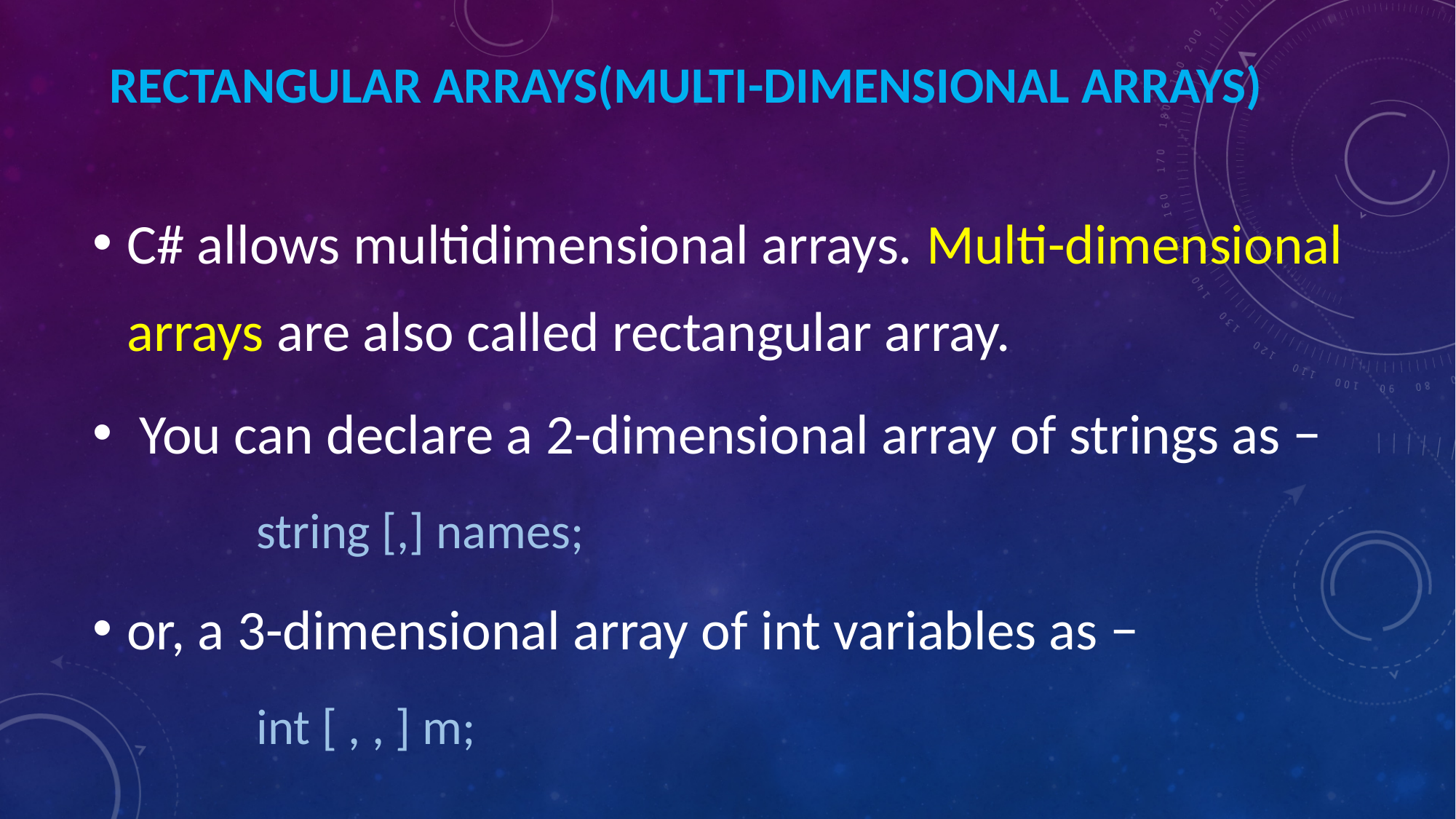

# Rectangular arrays(Multi-dimensional arrays)
C# allows multidimensional arrays. Multi-dimensional arrays are also called rectangular array.
 You can declare a 2-dimensional array of strings as −
	string [,] names;
or, a 3-dimensional array of int variables as −
	int [ , , ] m;